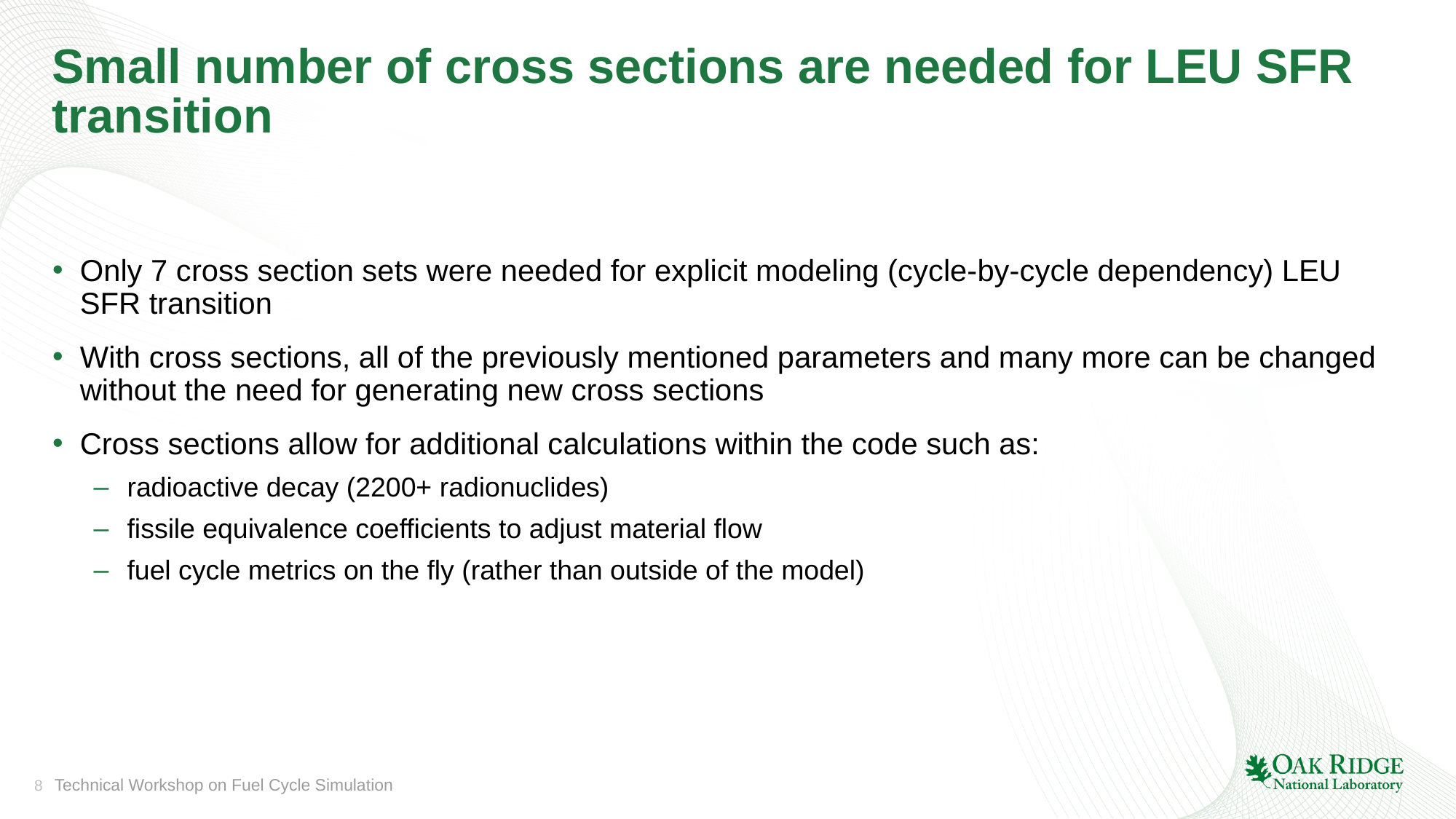

# Small number of cross sections are needed for LEU SFR transition

Only 7 cross section sets were needed for explicit modeling (cycle-by-cycle dependency) LEU SFR transition
With cross sections, all of the previously mentioned parameters and many more can be changed without the need for generating new cross sections
Cross sections allow for additional calculations within the code such as:
radioactive decay (2200+ radionuclides)
fissile equivalence coefficients to adjust material flow
fuel cycle metrics on the fly (rather than outside of the model)